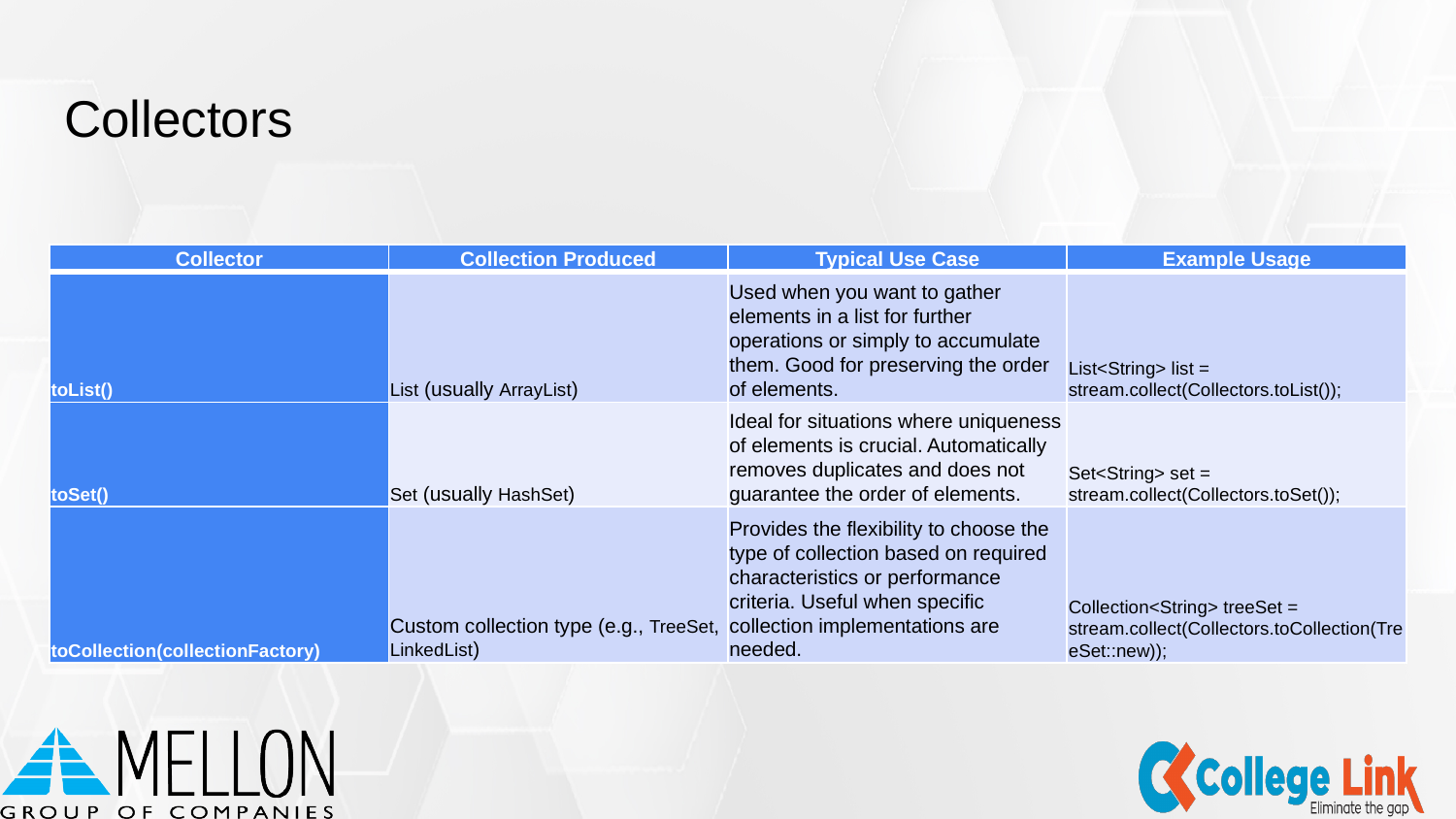

# Collectors
| Collector | Collection Produced | Typical Use Case | Example Usage |
| --- | --- | --- | --- |
| toList() | List (usually ArrayList) | Used when you want to gather elements in a list for further operations or simply to accumulate them. Good for preserving the order of elements. | List<String> list = stream.collect(Collectors.toList()); |
| toSet() | Set (usually HashSet) | Ideal for situations where uniqueness of elements is crucial. Automatically removes duplicates and does not guarantee the order of elements. | Set<String> set = stream.collect(Collectors.toSet()); |
| toCollection(collectionFactory) | Custom collection type (e.g., TreeSet, LinkedList) | Provides the flexibility to choose the type of collection based on required characteristics or performance criteria. Useful when specific collection implementations are needed. | Collection<String> treeSet = stream.collect(Collectors.toCollection(TreeSet::new)); |